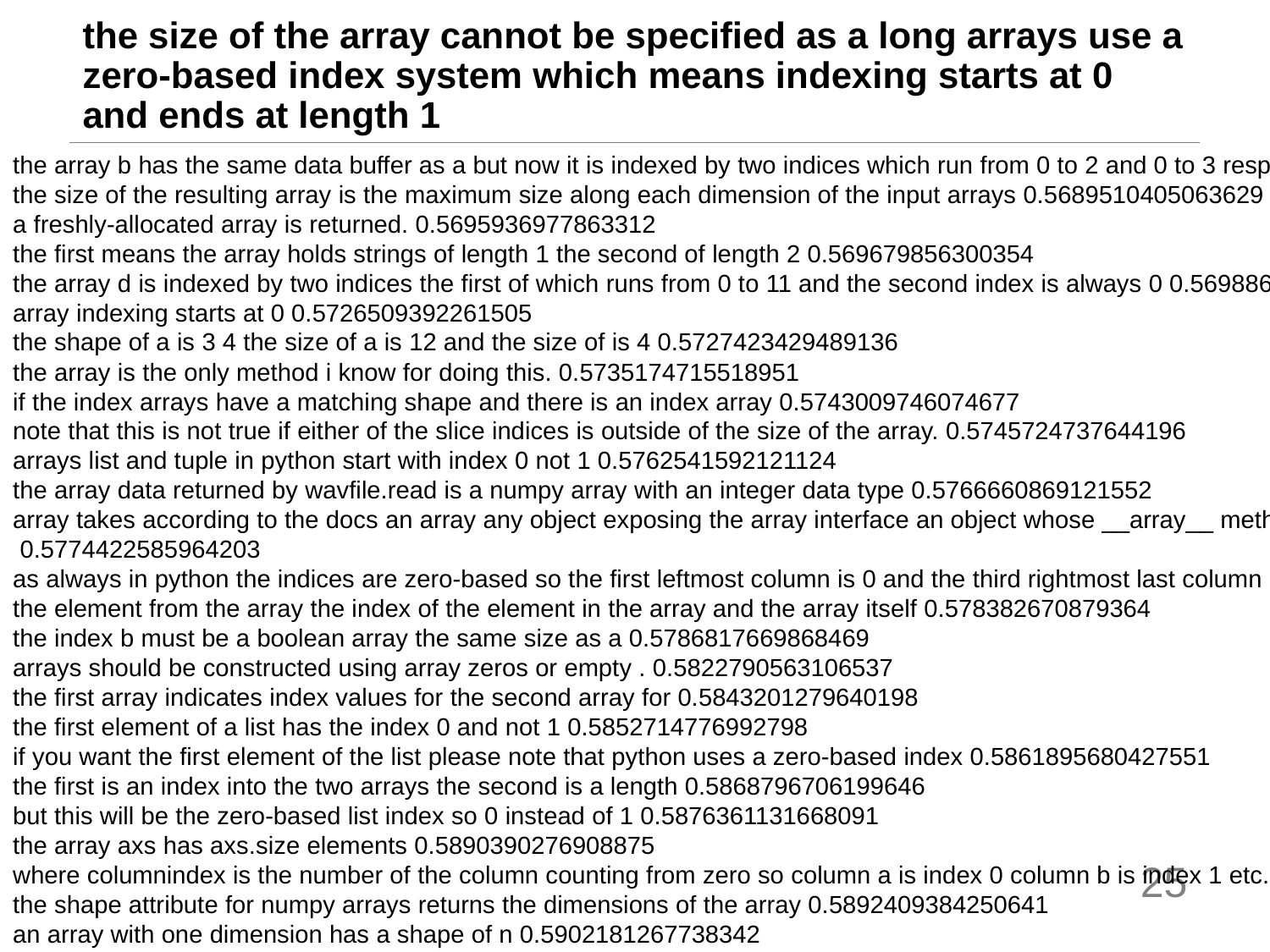

# the size of the array cannot be specified as a long arrays use a zero-based index system which means indexing starts at 0 and ends at length 1
the array b has the same data buffer as a but now it is indexed by two indices which run from 0 to 2 and 0 to 3 respectively 0.5670773386955261
the size of the resulting array is the maximum size along each dimension of the input arrays 0.5689510405063629
a freshly-allocated array is returned. 0.5695936977863312
the first means the array holds strings of length 1 the second of length 2 0.569679856300354
the array d is indexed by two indices the first of which runs from 0 to 11 and the second index is always 0 0.5698865950107574
array indexing starts at 0 0.5726509392261505
the shape of a is 3 4 the size of a is 12 and the size of is 4 0.5727423429489136
the array is the only method i know for doing this. 0.5735174715518951
if the index arrays have a matching shape and there is an index array 0.5743009746074677
note that this is not true if either of the slice indices is outside of the size of the array. 0.5745724737644196
arrays list and tuple in python start with index 0 not 1 0.5762541592121124
the array data returned by wavfile.read is a numpy array with an integer data type 0.5766660869121552
array takes according to the docs an array any object exposing the array interface an object whose __array__ method returns an array or any nested sequence.
 0.5774422585964203
as always in python the indices are zero-based so the first leftmost column is 0 and the third rightmost last column is 2 0.5775721967220306
the element from the array the index of the element in the array and the array itself 0.578382670879364
the index b must be a boolean array the same size as a 0.5786817669868469
arrays should be constructed using array zeros or empty . 0.5822790563106537
the first array indicates index values for the second array for 0.5843201279640198
the first element of a list has the index 0 and not 1 0.5852714776992798
if you want the first element of the list please note that python uses a zero-based index 0.5861895680427551
the first is an index into the two arrays the second is a length 0.5868796706199646
but this will be the zero-based list index so 0 instead of 1 0.5876361131668091
the array axs has axs.size elements 0.5890390276908875
where columnindex is the number of the column counting from zero so column a is index 0 column b is index 1 etc. 0.5892040133476257
the shape attribute for numpy arrays returns the dimensions of the array 0.5892409384250641
an array with one dimension has a shape of n 0.5902181267738342
the size is 256x1 but still you have to index with starting at 0 0.5908083617687225

25